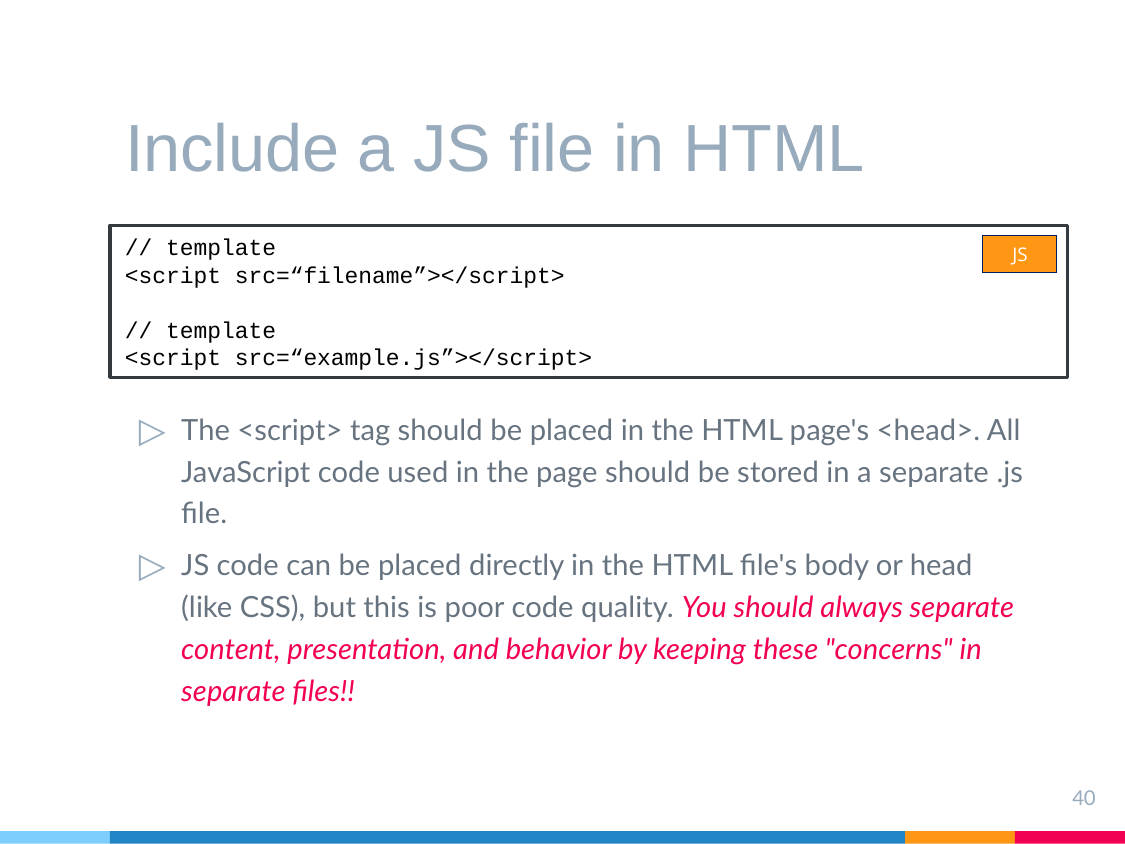

# Include a JS file in HTML
// template
<script src=“filename”></script>

// template
<script src=“example.js”></script>
JS
The <script> tag should be placed in the HTML page's <head>. All JavaScript code used in the page should be stored in a separate .js file.
JS code can be placed directly in the HTML file's body or head (like CSS), but this is poor code quality. You should always separate content, presentation, and behavior by keeping these "concerns" in separate files!!

40